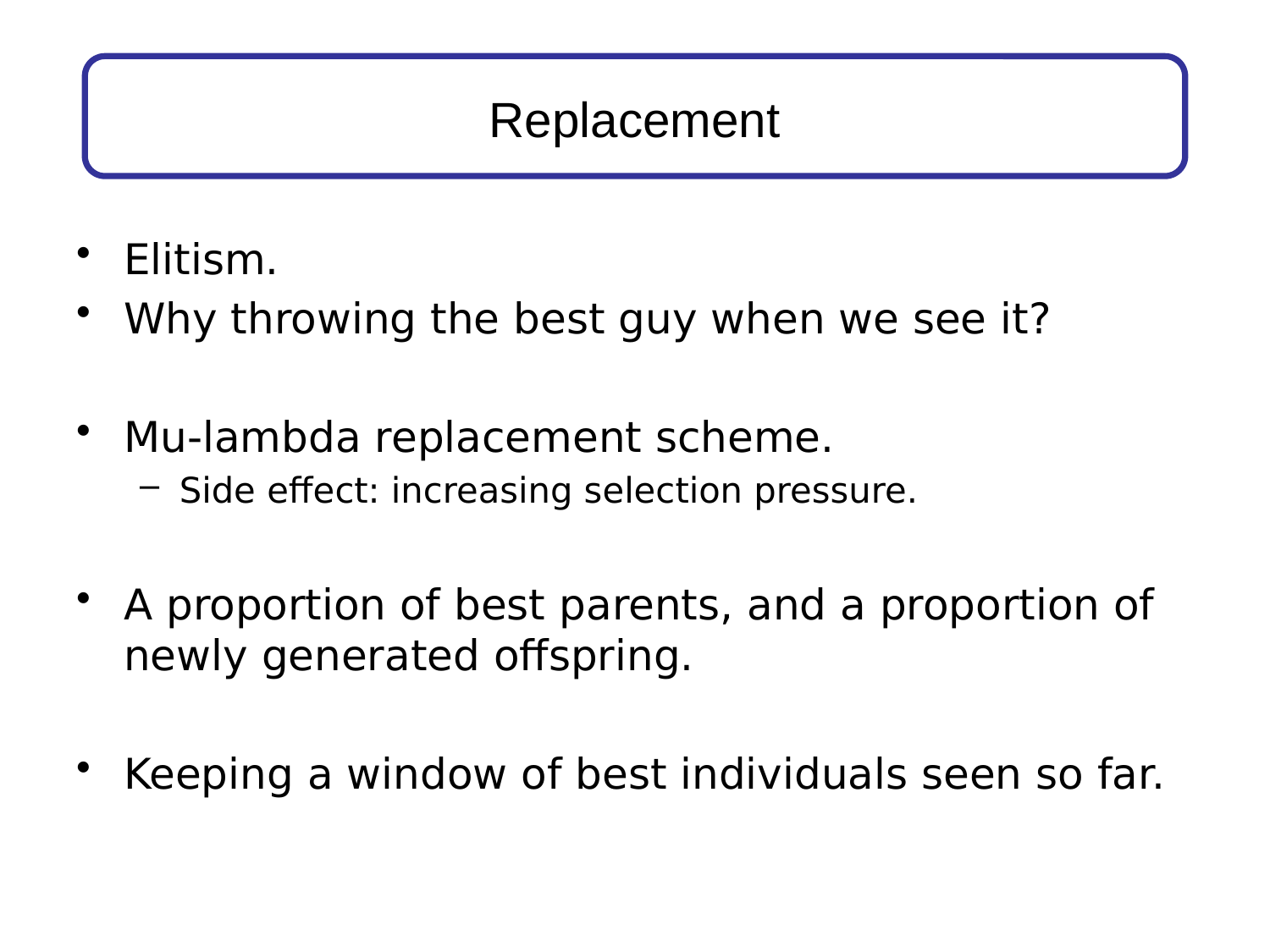

# Replacement
Elitism.
Why throwing the best guy when we see it?

Mu-lambda replacement scheme.
Side effect: increasing selection pressure.

A proportion of best parents, and a proportion of newly generated offspring.

Keeping a window of best individuals seen so far.